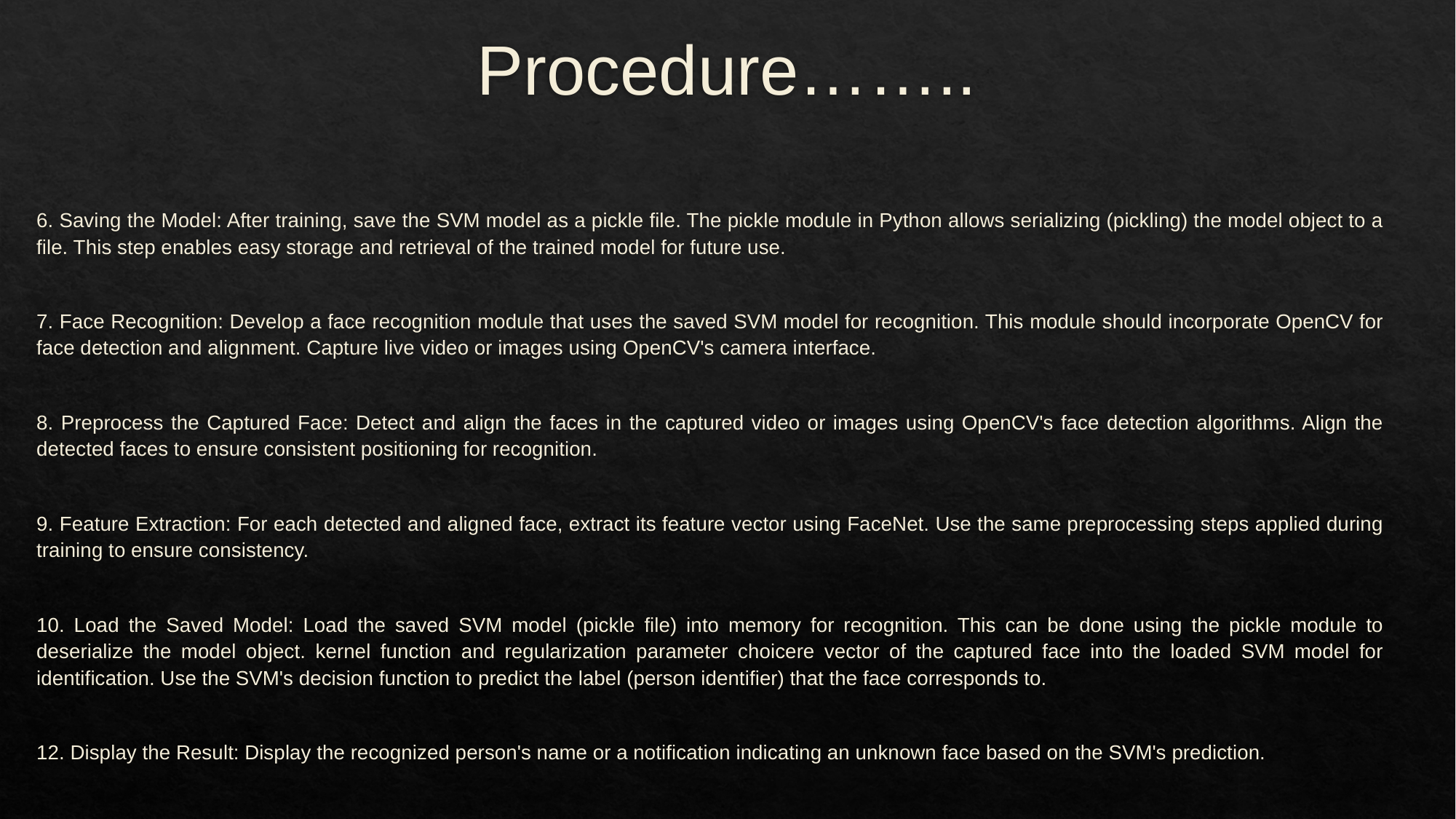

# Procedure……..

6. Saving the Model: After training, save the SVM model as a pickle file. The pickle module in Python allows serializing (pickling) the model object to a file. This step enables easy storage and retrieval of the trained model for future use.

7. Face Recognition: Develop a face recognition module that uses the saved SVM model for recognition. This module should incorporate OpenCV for face detection and alignment. Capture live video or images using OpenCV's camera interface.

8. Preprocess the Captured Face: Detect and align the faces in the captured video or images using OpenCV's face detection algorithms. Align the detected faces to ensure consistent positioning for recognition.

9. Feature Extraction: For each detected and aligned face, extract its feature vector using FaceNet. Use the same preprocessing steps applied during training to ensure consistency.

10. Load the Saved Model: Load the saved SVM model (pickle file) into memory for recognition. This can be done using the pickle module to deserialize the model object. kernel function and regularization parameter choicere vector of the captured face into the loaded SVM model for identification. Use the SVM's decision function to predict the label (person identifier) that the face corresponds to.

12. Display the Result: Display the recognized person's name or a notification indicating an unknown face based on the SVM's prediction.